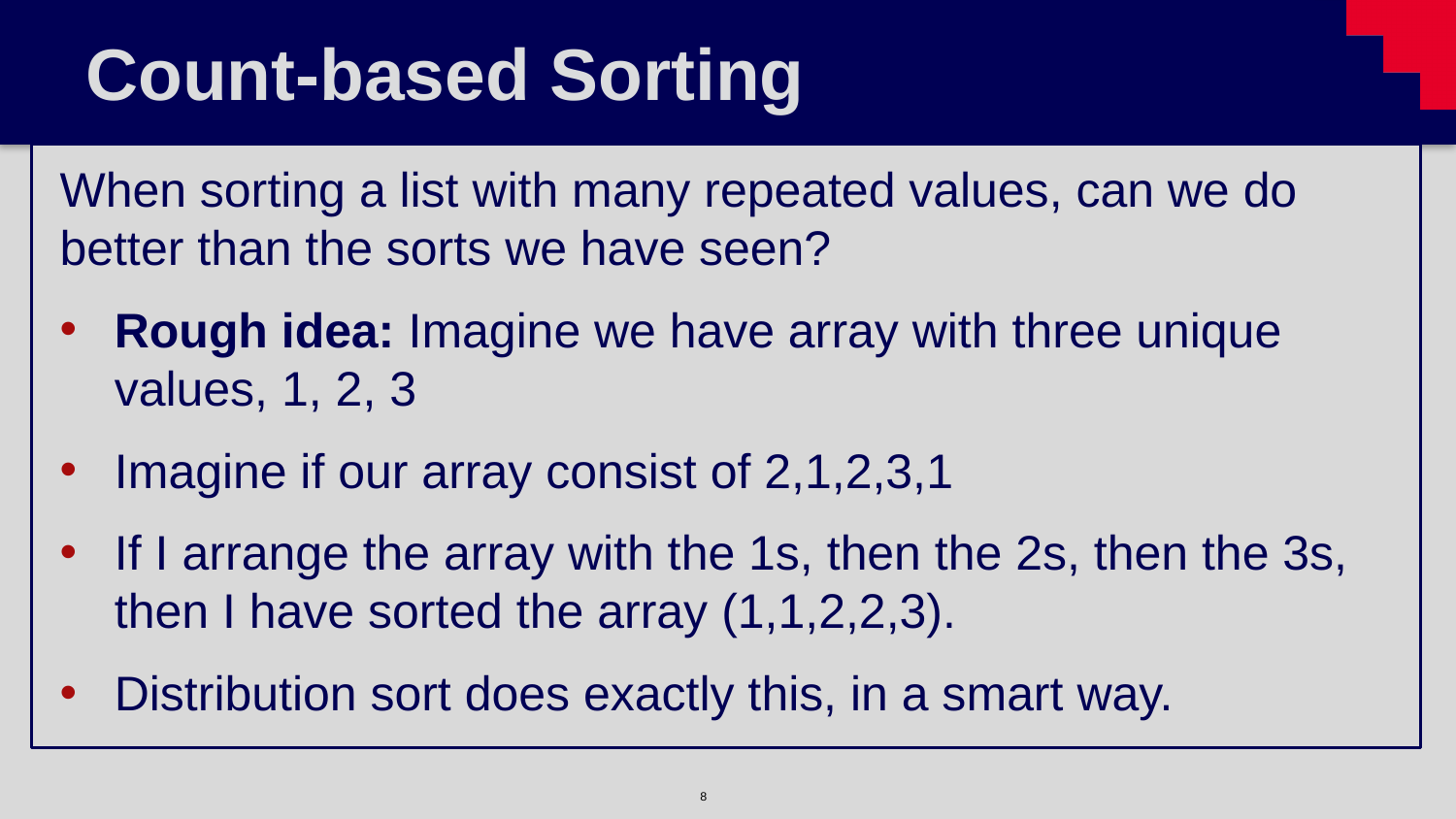

# Count-based Sorting
When sorting a list with many repeated values, can we do better than the sorts we have seen?
Rough idea: Imagine we have array with three unique values, 1, 2, 3
Imagine if our array consist of 2,1,2,3,1
If I arrange the array with the 1s, then the 2s, then the 3s, then I have sorted the array (1,1,2,2,3).
Distribution sort does exactly this, in a smart way.